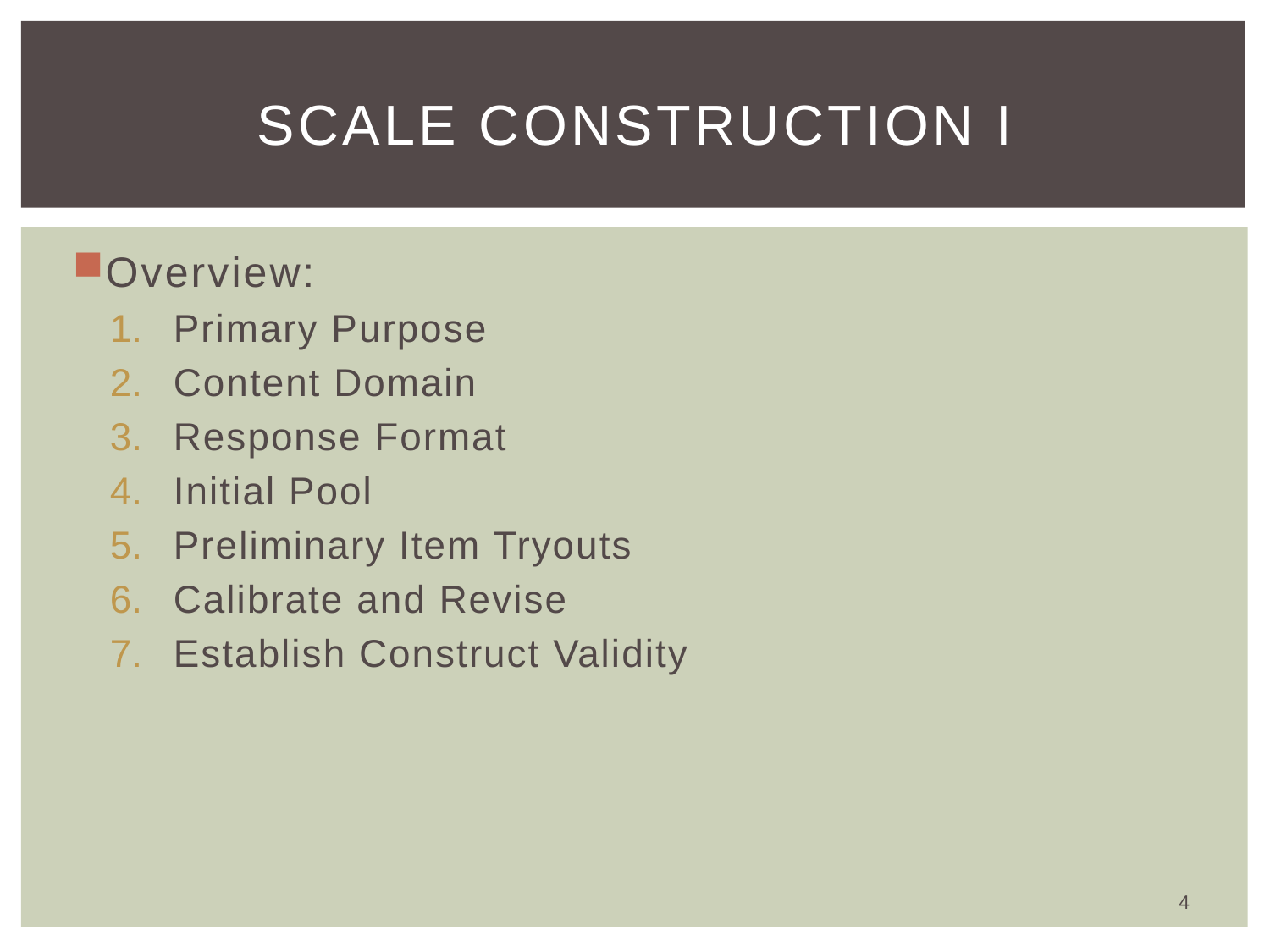

# Scale construction I
Overview:
Primary Purpose
Content Domain
Response Format
Initial Pool
Preliminary Item Tryouts
Calibrate and Revise
Establish Construct Validity

4